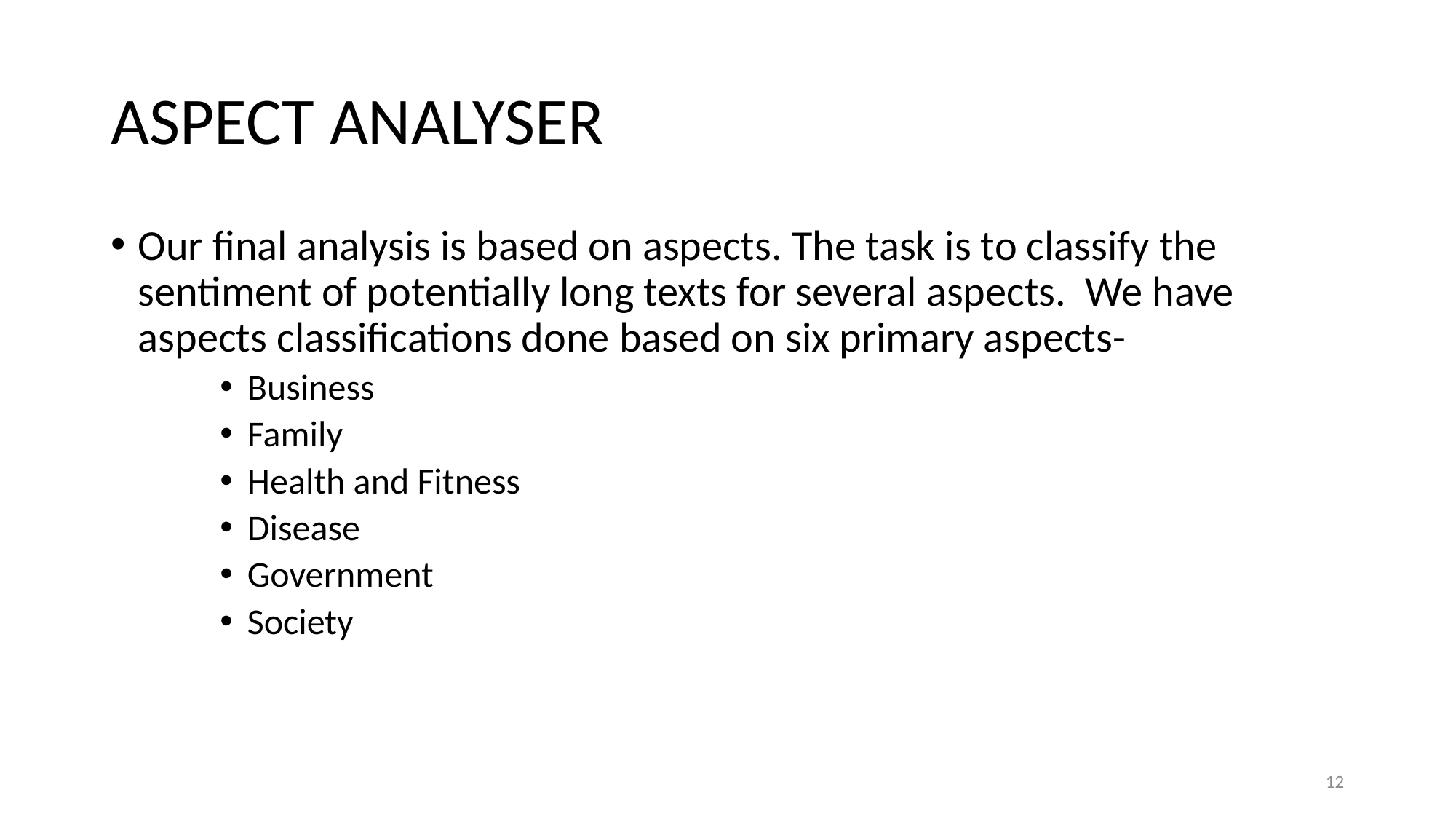

# ASPECT ANALYSER
Our final analysis is based on aspects. The task is to classify the sentiment of potentially long texts for several aspects.  We have aspects classifications done based on six primary aspects-
Business
Family
Health and Fitness
Disease
Government
Society

12